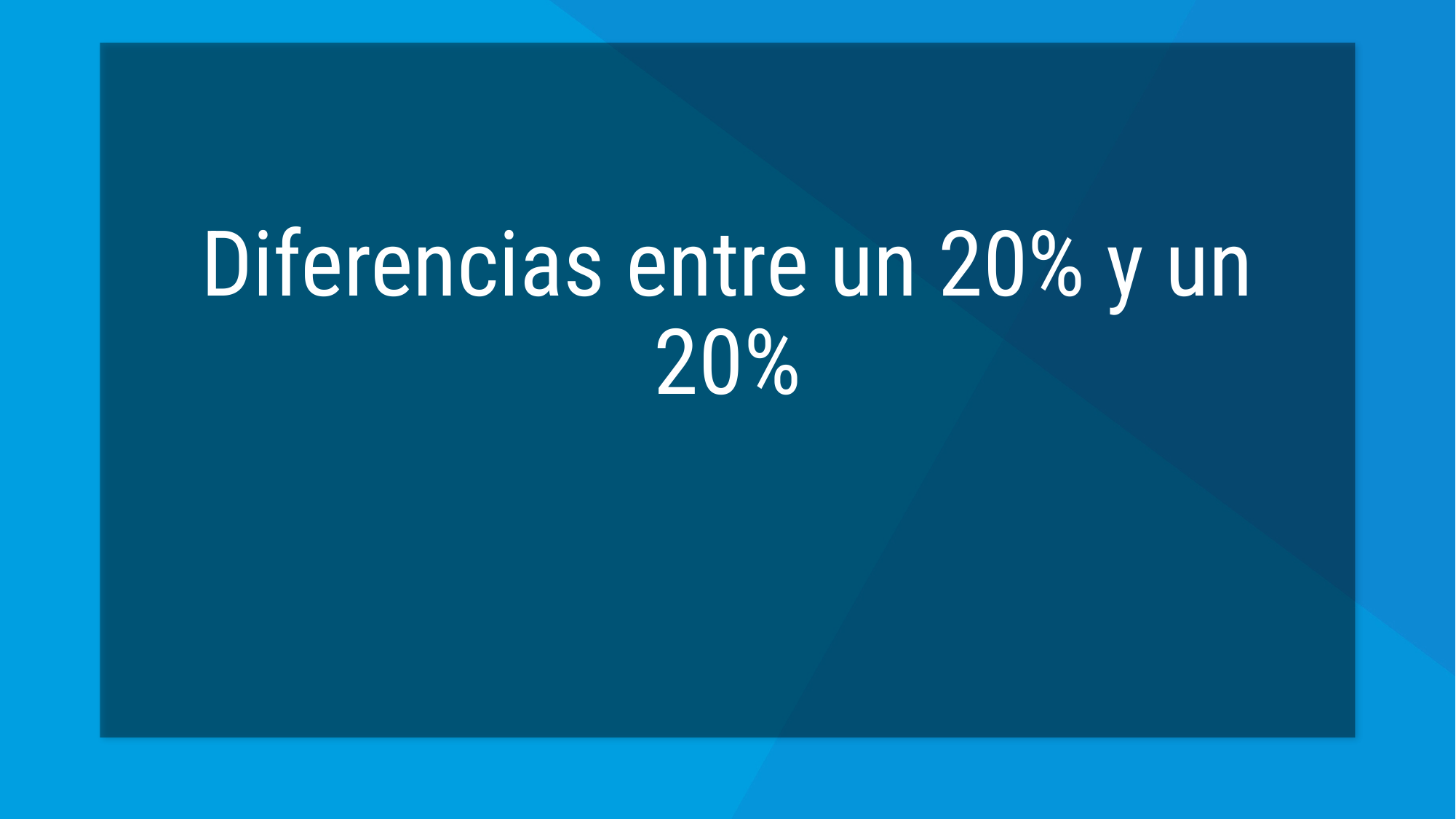

# Diferencias entre un 20% y un 20%